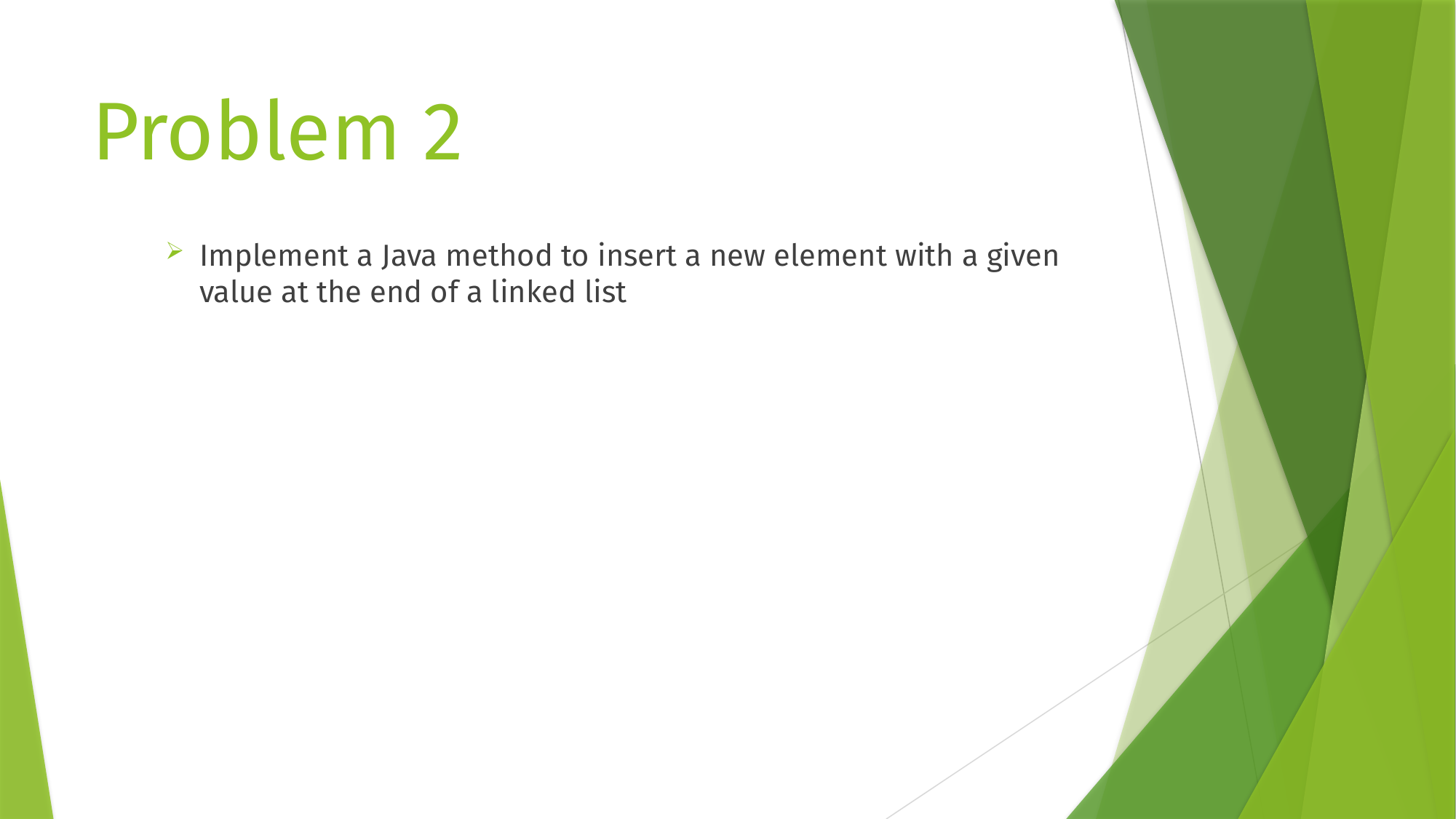

# Problem 2
Implement a Java method to insert a new element with a given
value at the end of a linked list